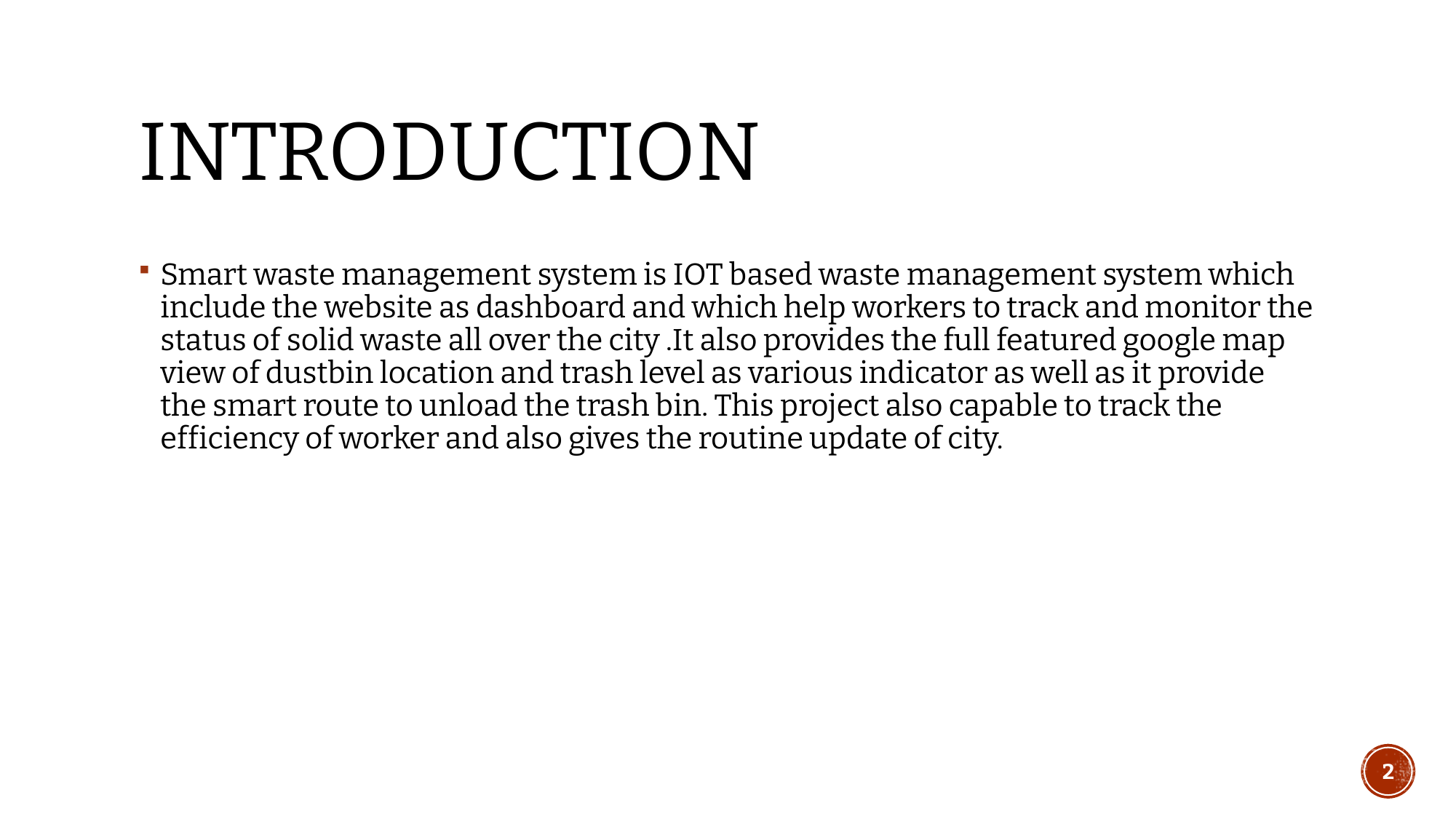

# Introduction
Smart waste management system is IOT based waste management system which include the website as dashboard and which help workers to track and monitor the status of solid waste all over the city .It also provides the full featured google map view of dustbin location and trash level as various indicator as well as it provide the smart route to unload the trash bin. This project also capable to track the efficiency of worker and also gives the routine update of city.
2